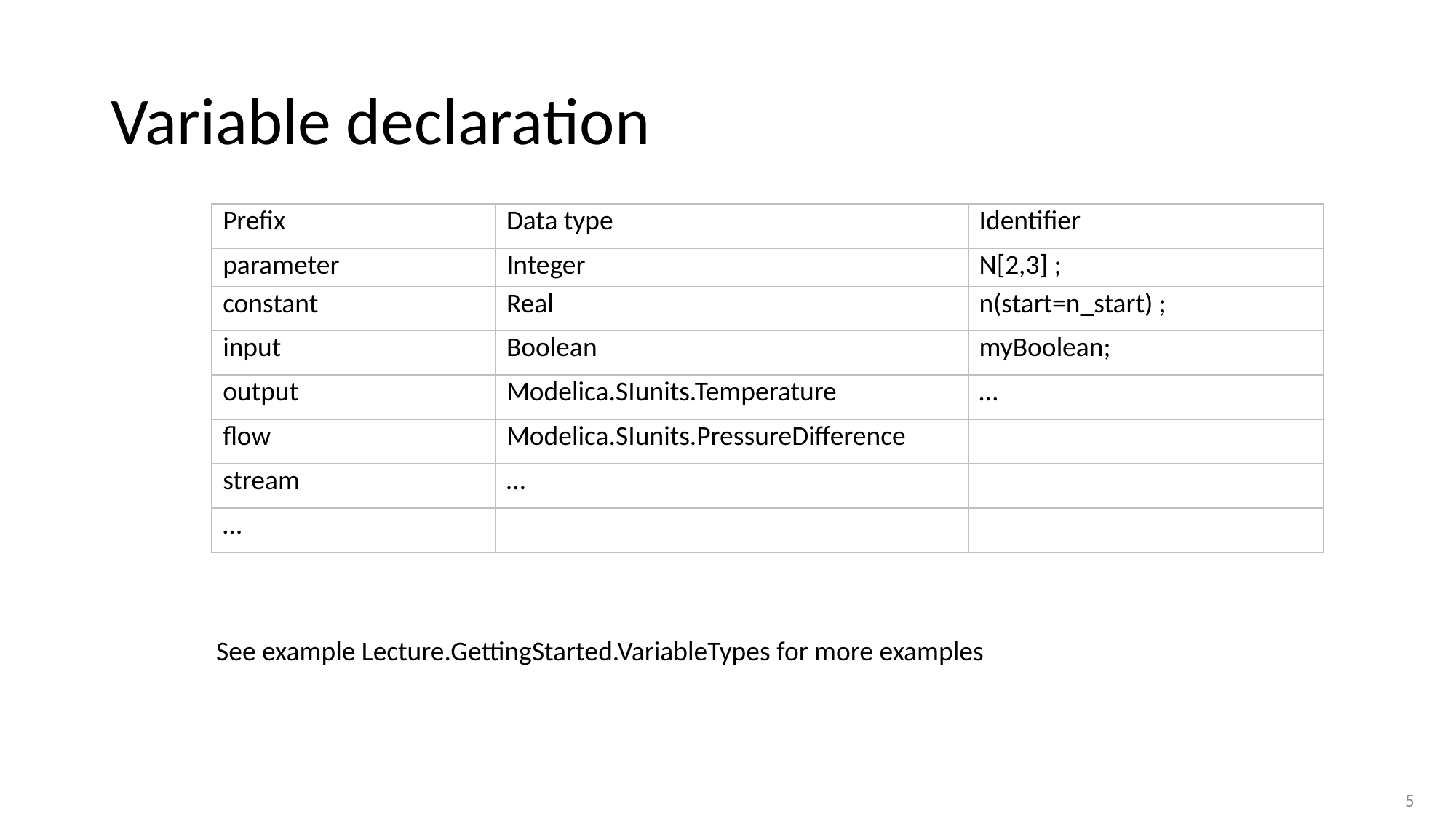

# Variable declaration
| Prefix | Data type | Identifier |
| --- | --- | --- |
| parameter | Integer | N[2,3] ; |
| constant | Real | n(start=n\_start) ; |
| input | Boolean | myBoolean; |
| output | Modelica.SIunits.Temperature | … |
| flow | Modelica.SIunits.PressureDifference |  |
| stream | … |  |
| … |  |  |
See example Lecture.GettingStarted.VariableTypes for more examples
5